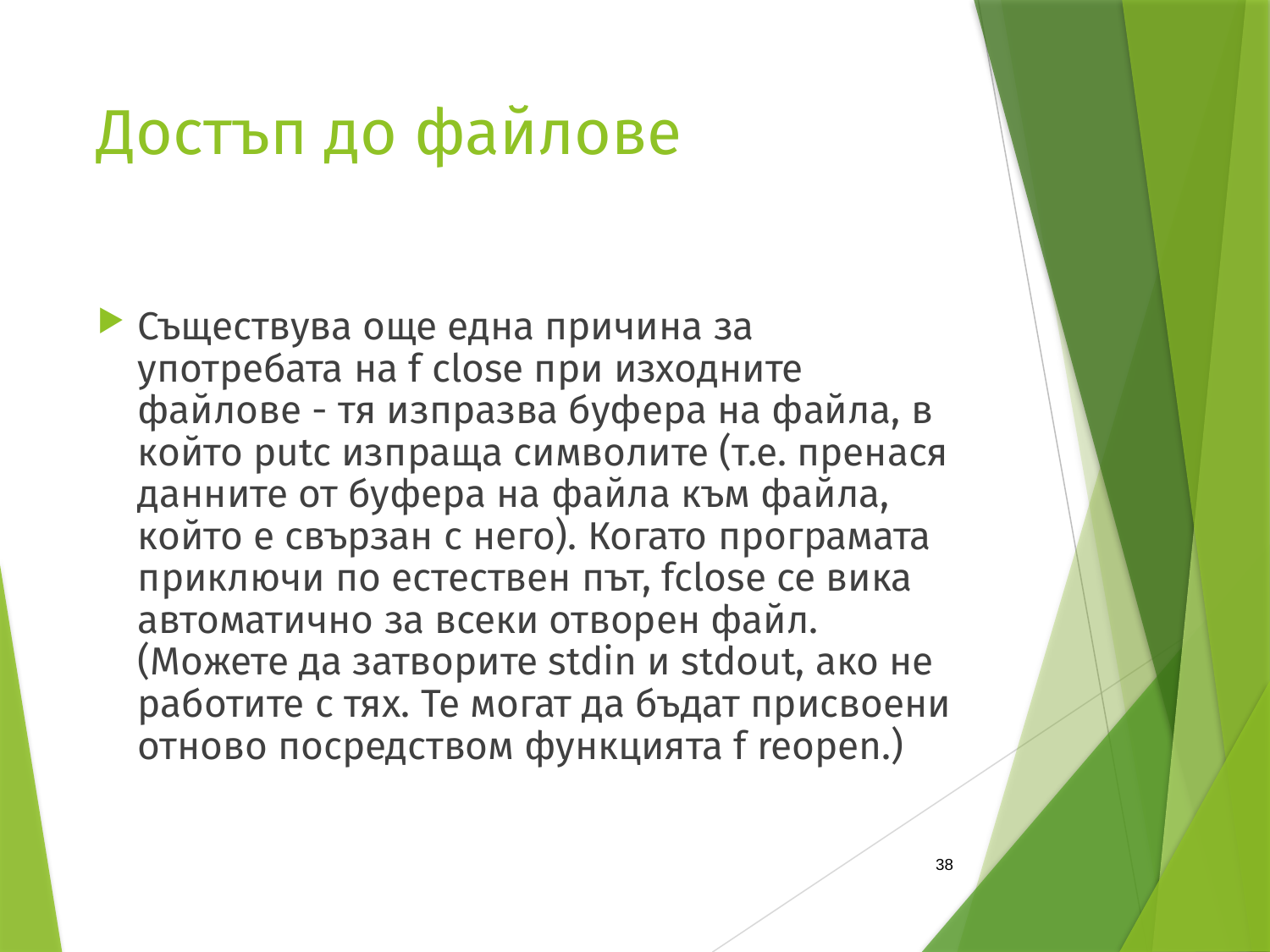

# Достъп до файлове
Съществува още една причина за употребата на f close при изходните файлове - тя изпразва буфера на файла, в който putc изпраща символите (т.е. пренася данните от буфера на файла към файла, който е свързан с него). Когато програмата приключи по естествен път, fclose се вика автоматично за всеки отворен файл. (Можете да затворите stdin и stdout, ако не работите с тях. Те могат да бъдат присвоени отново посредством функцията f reopen.)
38